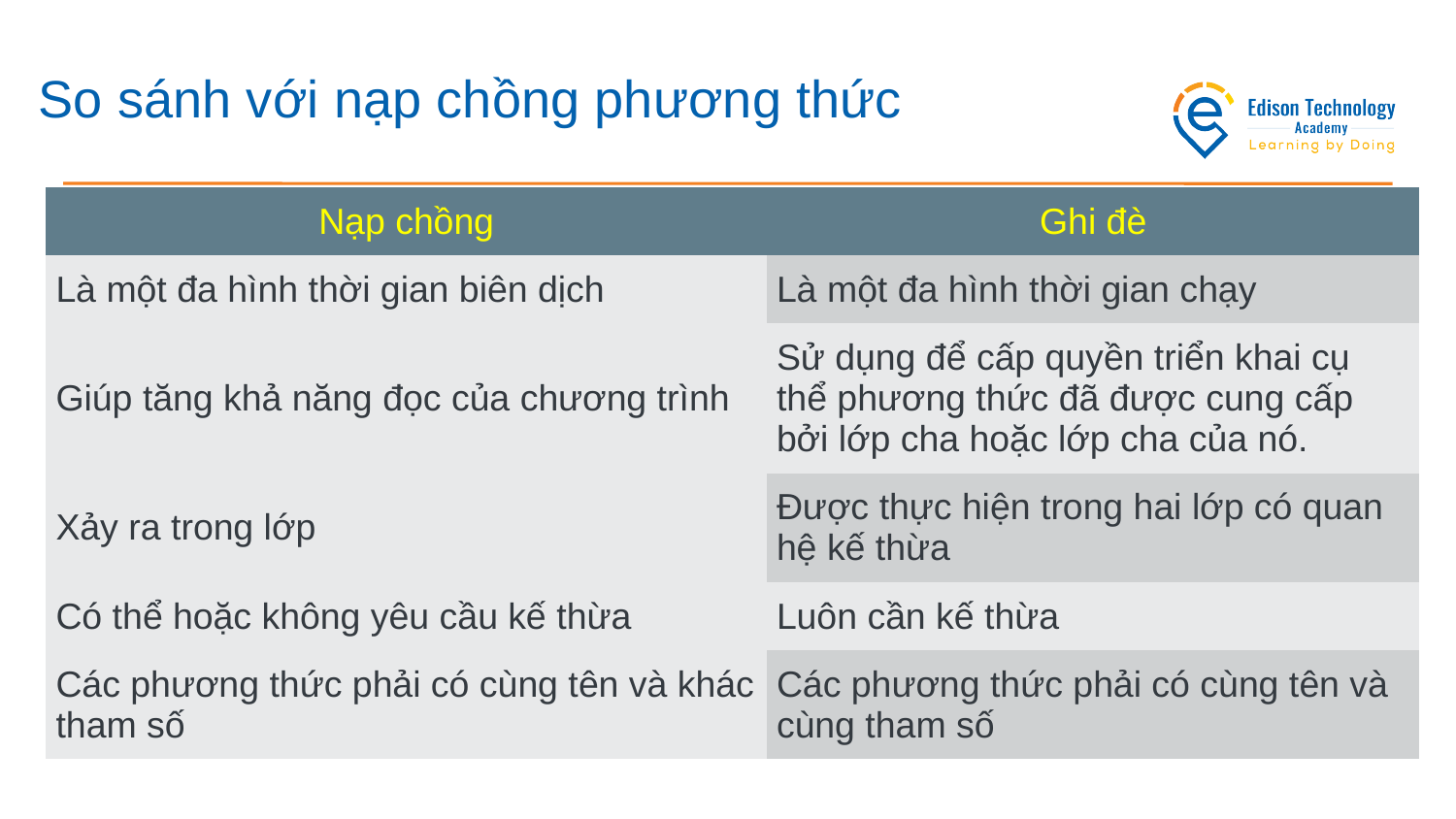

# So sánh với nạp chồng phương thức
| Nạp chồng | Ghi đè |
| --- | --- |
| Là một đa hình thời gian biên dịch | Là một đa hình thời gian chạy |
| Giúp tăng khả năng đọc của chương trình | Sử dụng để cấp quyền triển khai cụ thể phương thức đã được cung cấp bởi lớp cha hoặc lớp cha của nó. |
| Xảy ra trong lớp | Được thực hiện trong hai lớp có quan hệ kế thừa |
| Có thể hoặc không yêu cầu kế thừa | Luôn cần kế thừa |
| Các phương thức phải có cùng tên và khác tham số | Các phương thức phải có cùng tên và cùng tham số |